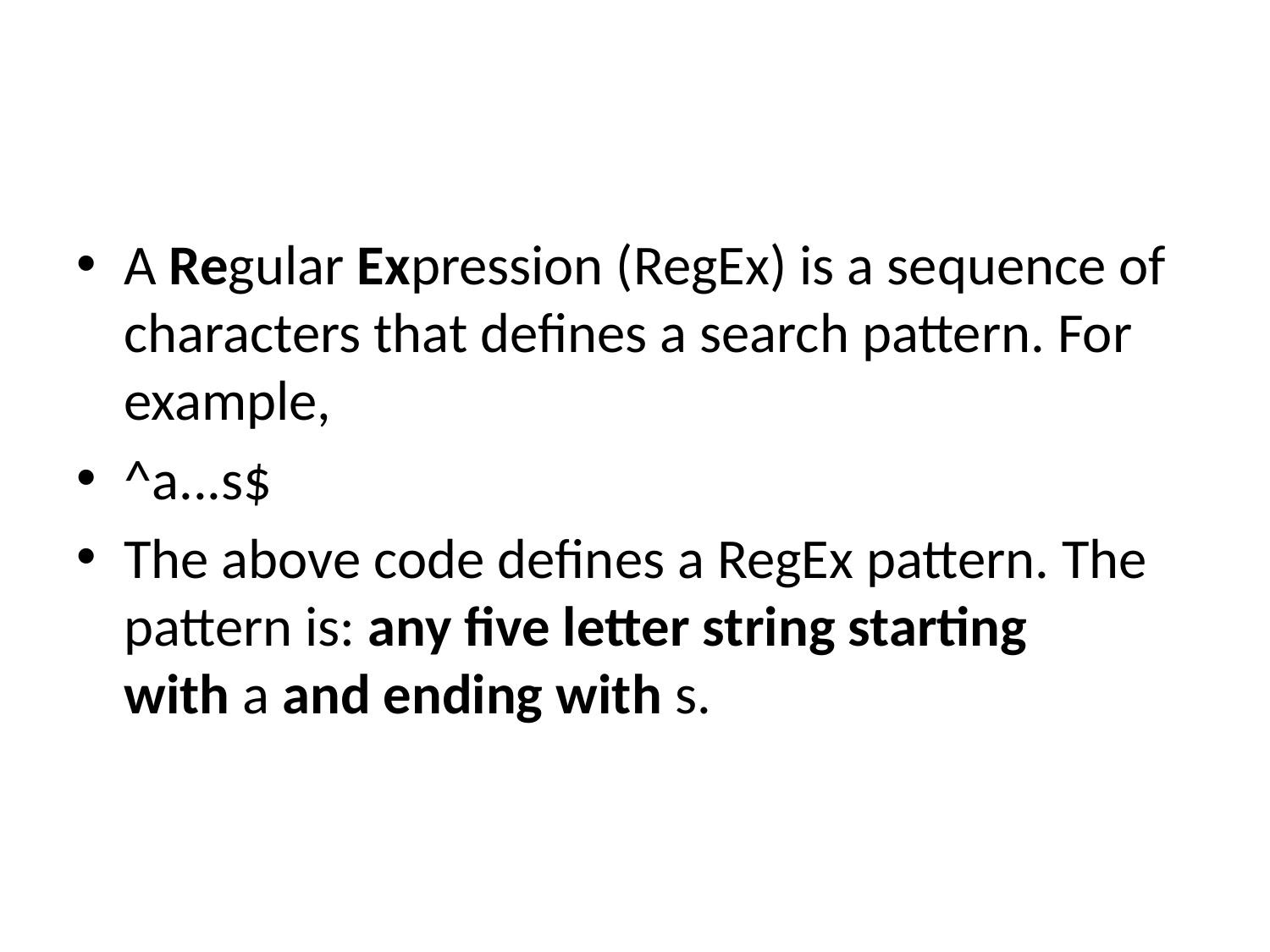

#
A Regular Expression (RegEx) is a sequence of characters that defines a search pattern. For example,
^a...s$
The above code defines a RegEx pattern. The pattern is: any five letter string starting with a and ending with s.